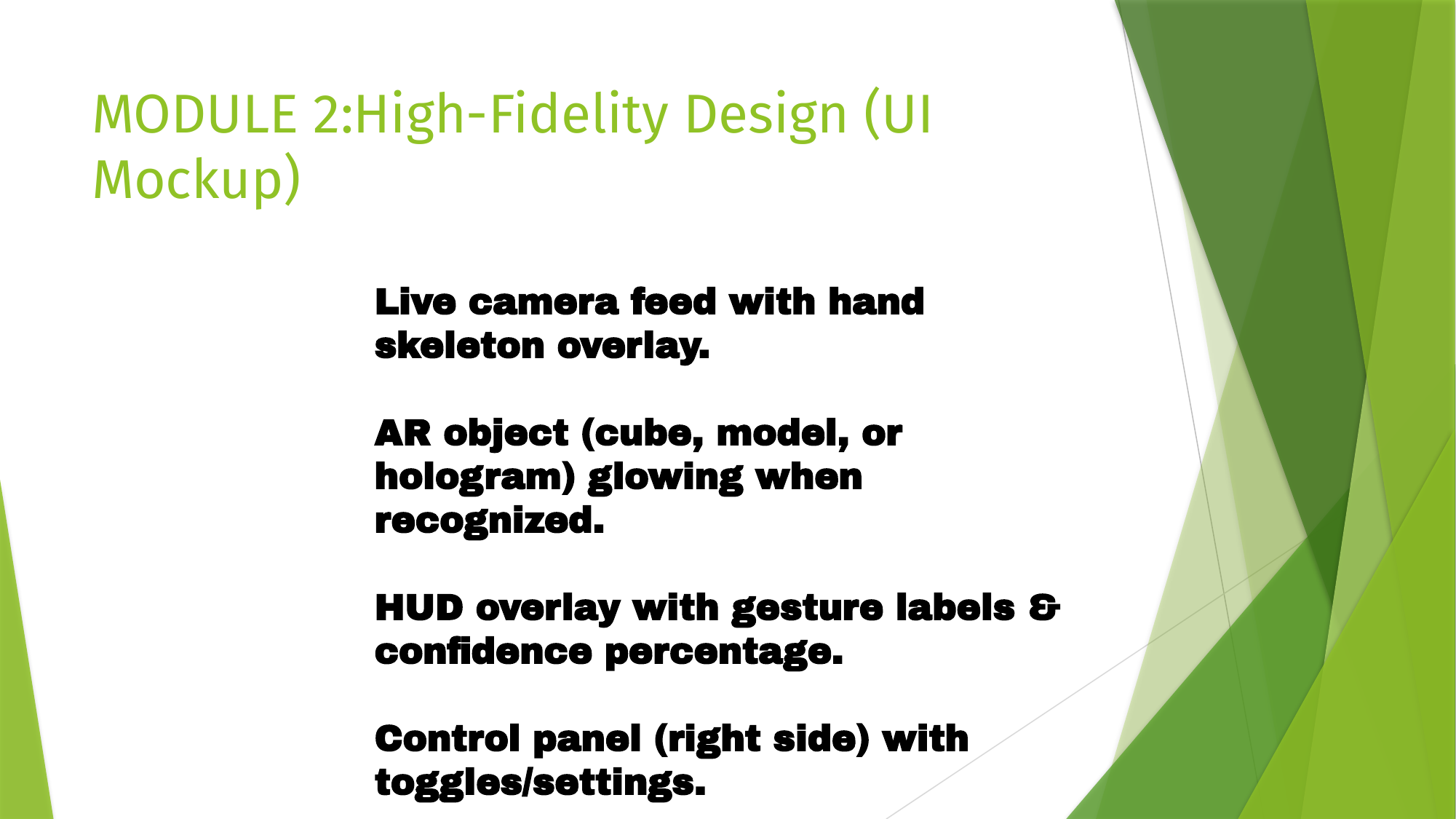

# MODULE 2:High-Fidelity Design (UI Mockup)
Live camera feed with hand skeleton overlay.

AR object (cube, model, or hologram) glowing when recognized.

HUD overlay with gesture labels & confidence percentage.

Control panel (right side) with toggles/settings.